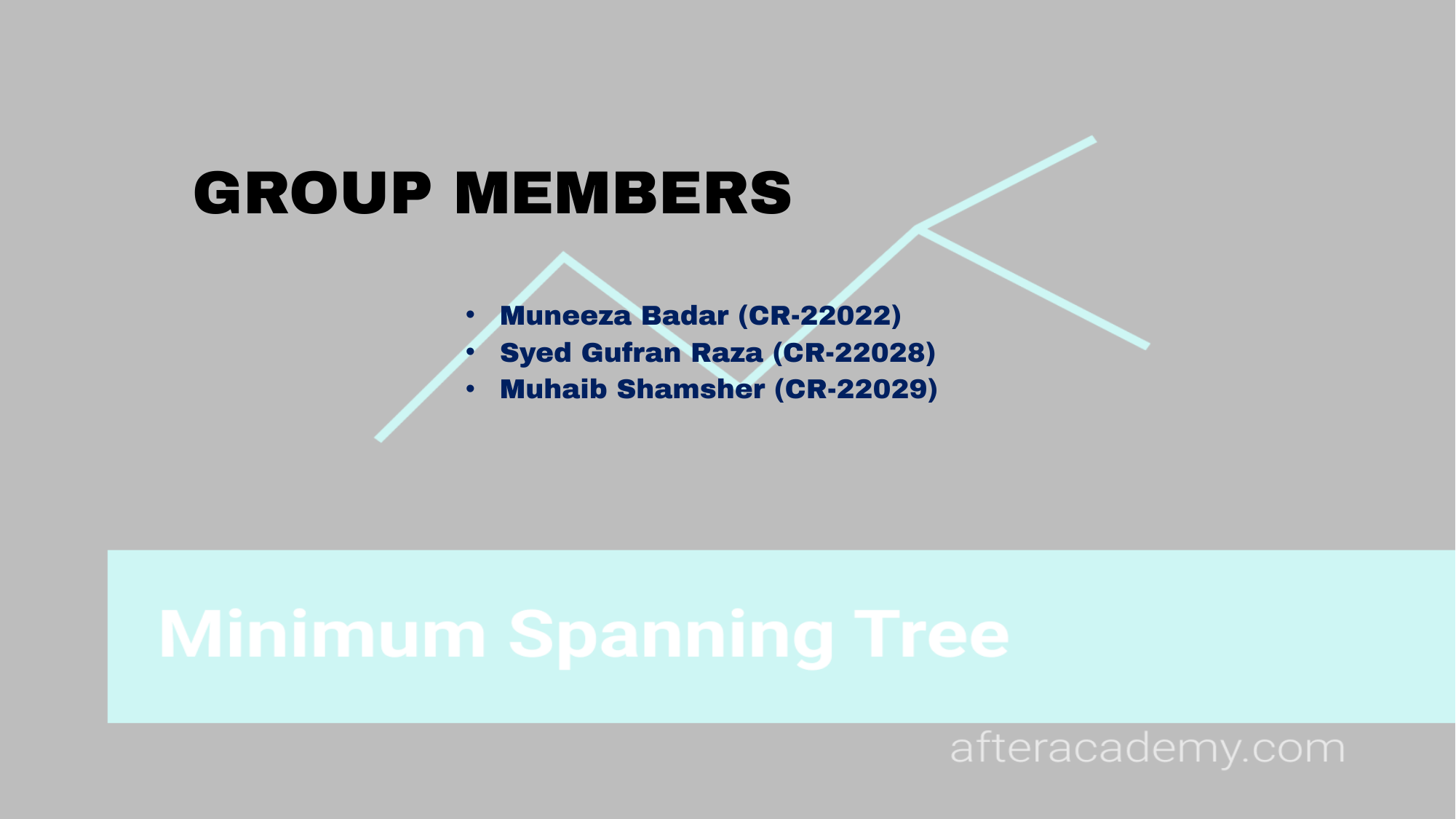

# GROUP MEMBERS

Muneeza Badar (CR-22022)
Syed Gufran Raza (CR-22028)
Muhaib Shamsher (CR-22029)